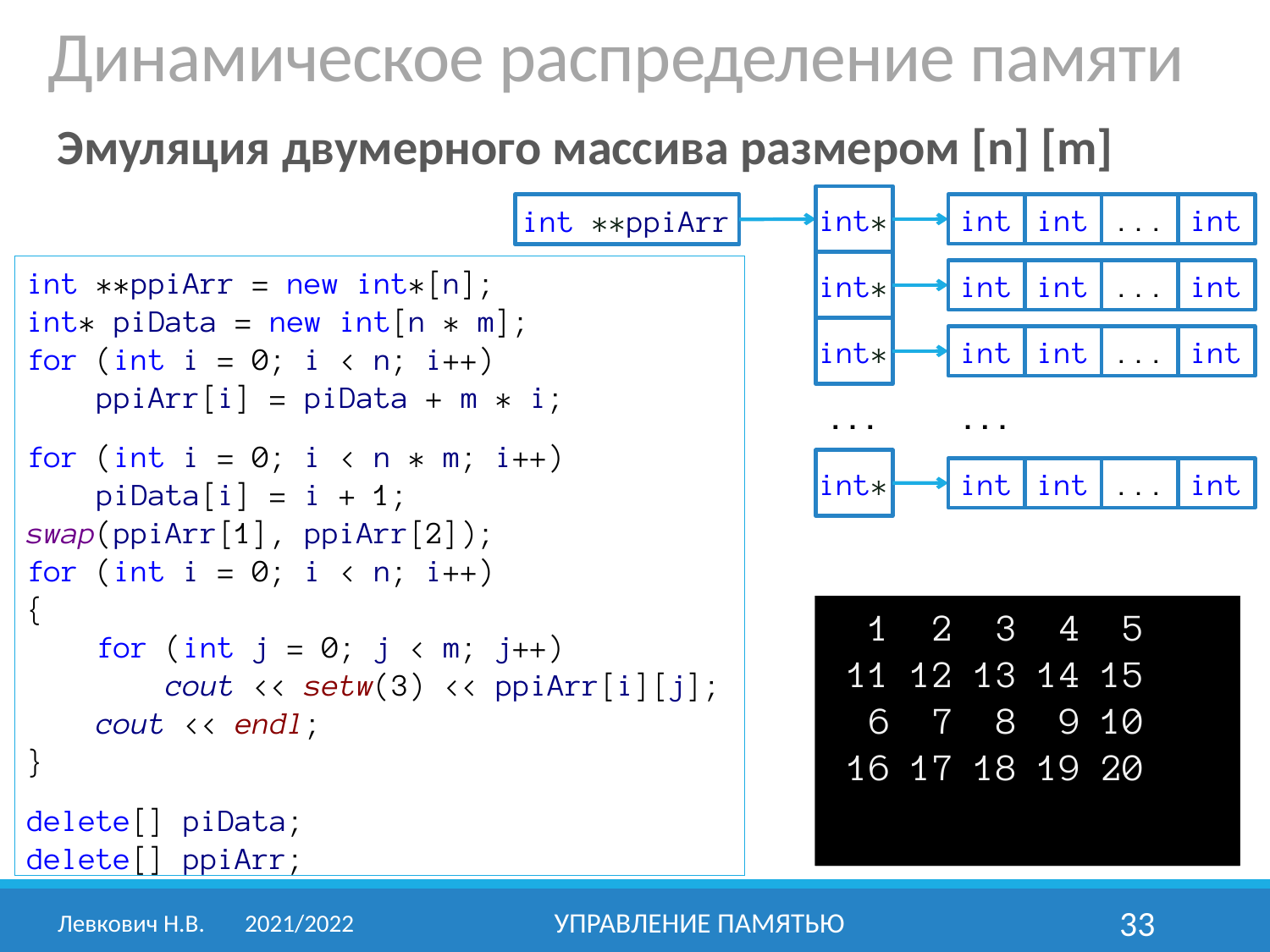

Динамическое распределение памяти
Эмуляция двумерного массива размером [n] [m]
int*
int
int
...
int
int **ppiArr
int*
int
int
...
int
int*
int
int
...
int
...
...
int*
int
int
...
int
int **ppiArr = new int*[n];
int* piData = new int[n * m];
for (int i = 0; i < n; i++)
    ppiArr[i] = piData + m * i;
for (int i = 0; i < n * m; i++)
    piData[i] = i + 1;
swap(ppiArr[1], ppiArr[2]);
for (int i = 0; i < n; i++)
{
    for (int j = 0; j < m; j++)
        cout << setw(3) << ppiArr[i][j];
    cout << endl;
}
delete[] piData;
delete[] ppiArr;
  1  2  3  4  5
  6  7  8  9 10
 11 12 13 14 15
 16 17 18 19 20
  1  2  3  4  5
 11 12 13 14 15
  6  7  8  9 10
 16 17 18 19 20

Левкович Н.В.	2021/2022
Управление памятью
33